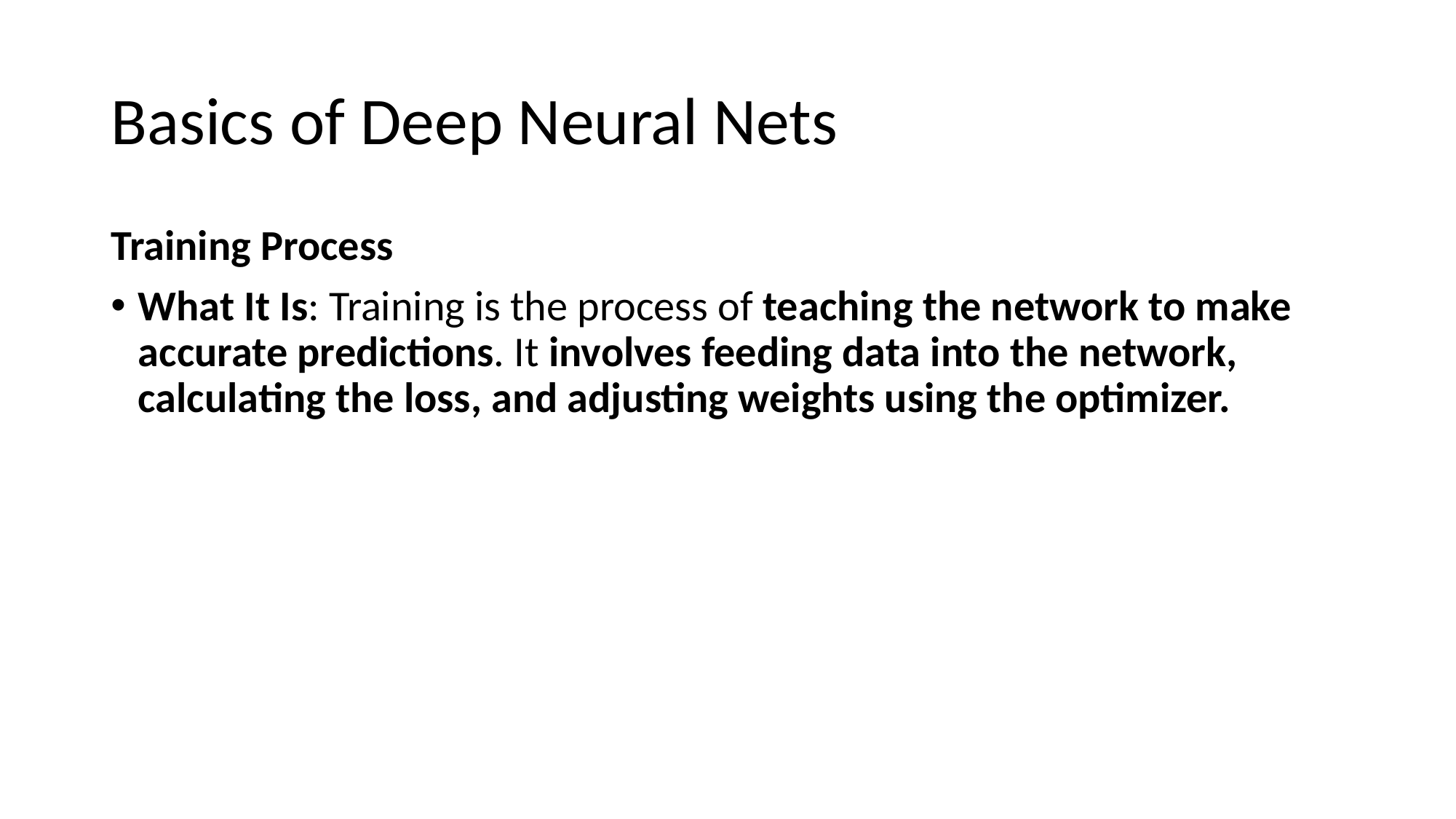

# Basics of Deep Neural Nets
Training Process
What It Is: Training is the process of teaching the network to make accurate predictions. It involves feeding data into the network, calculating the loss, and adjusting weights using the optimizer.